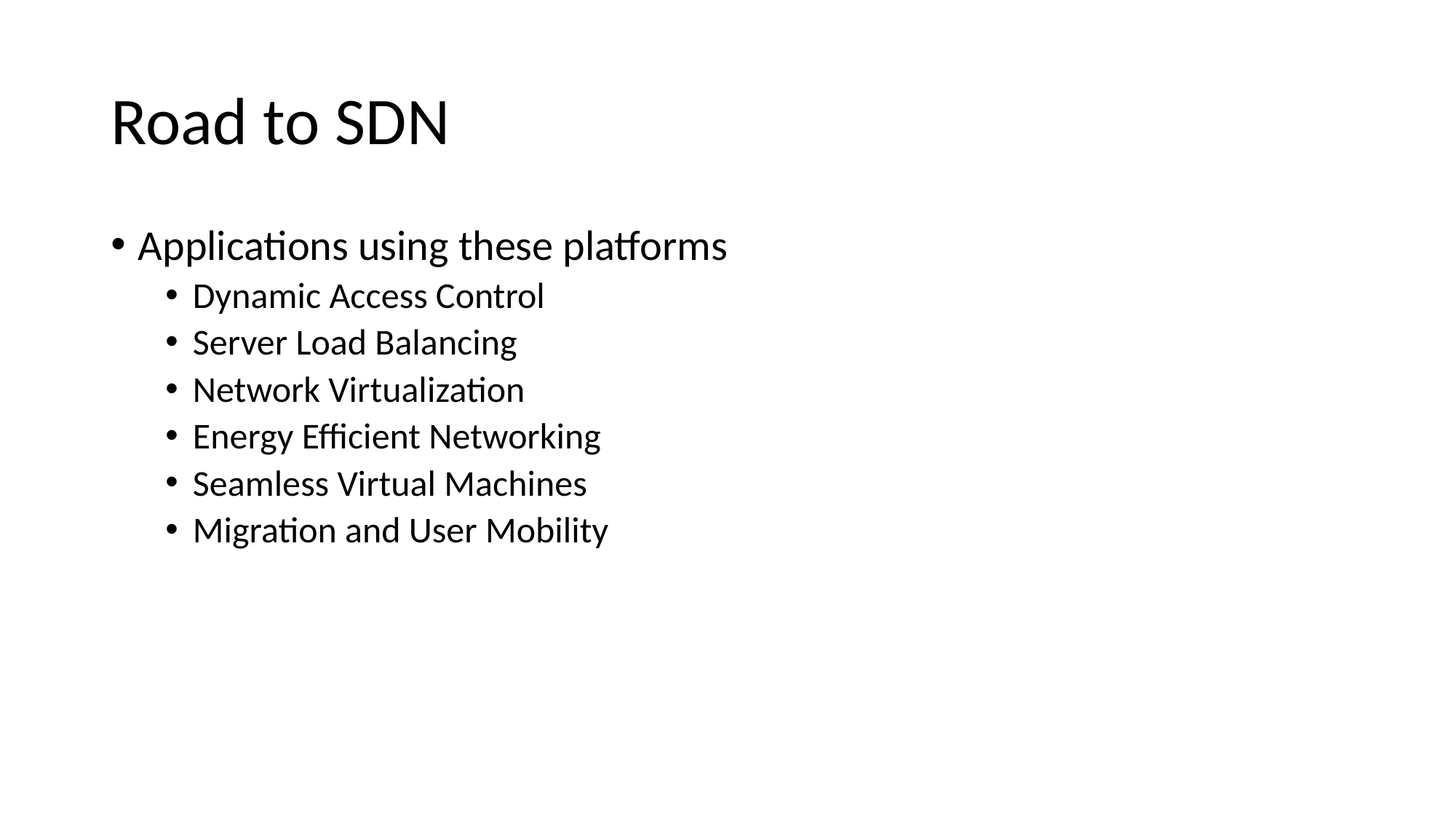

# Road to SDN
Applications using these platforms
Dynamic Access Control
Server Load Balancing
Network Virtualization
Energy Efficient Networking
Seamless Virtual Machines
Migration and User Mobility